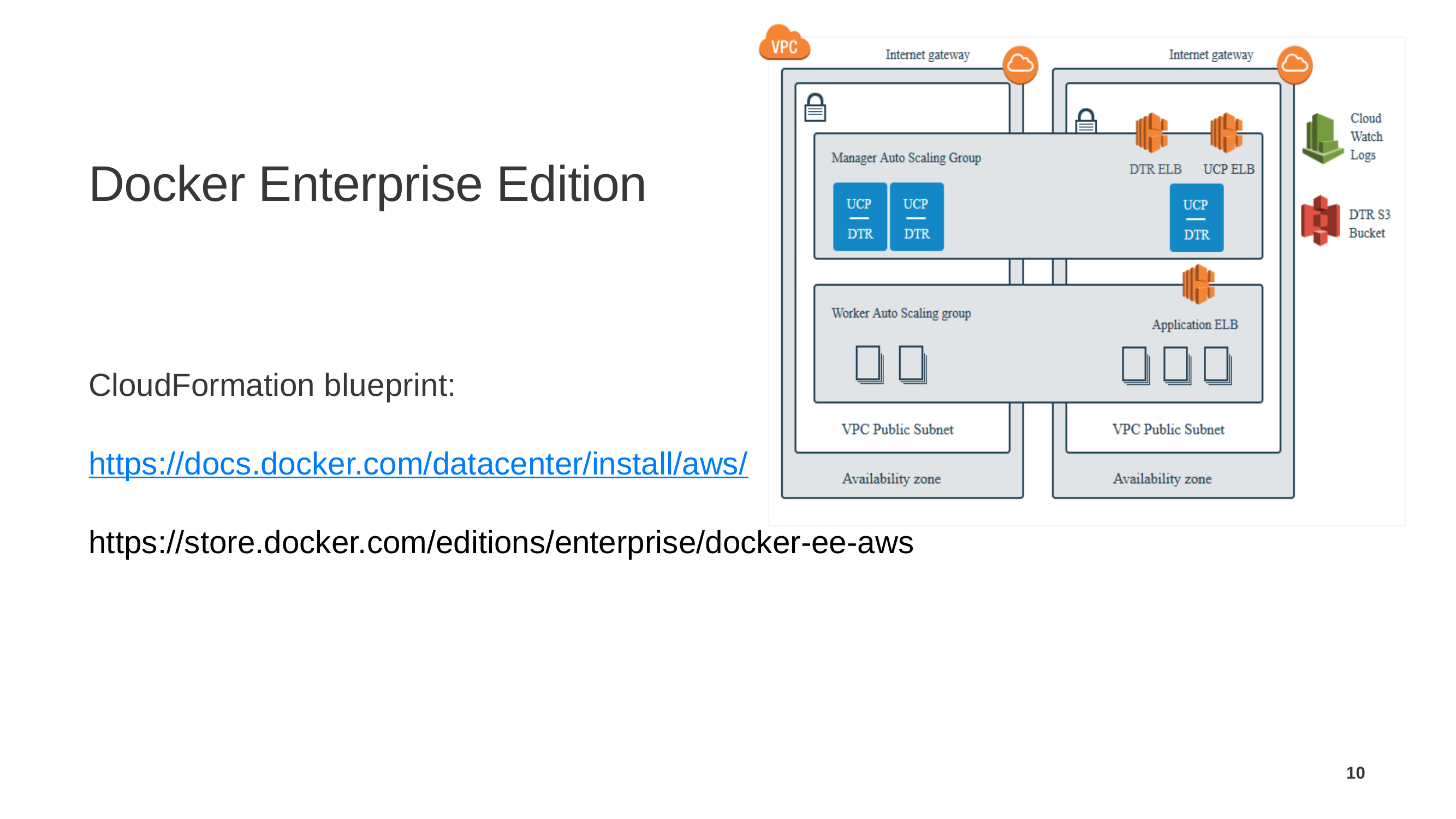

# Docker Enterprise Edition
CloudFormation blueprint:

https://docs.docker.com/datacenter/install/aws/

https://store.docker.com/editions/enterprise/docker-ee-aws

10